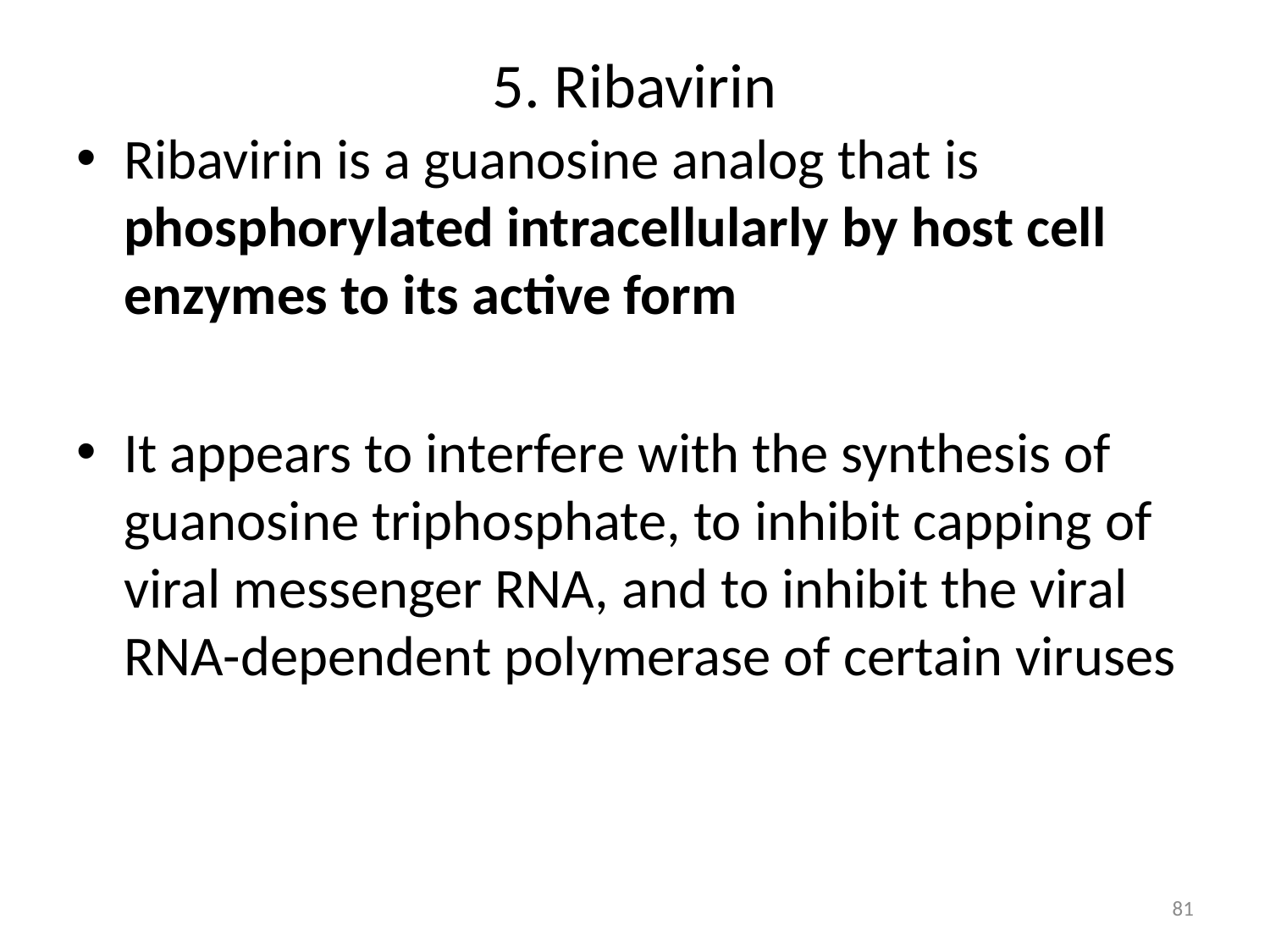

# 5. Ribavirin
Ribavirin is a guanosine analog that is phosphorylated intracellularly by host cell enzymes to its active form

It appears to interfere with the synthesis of guanosine triphosphate, to inhibit capping of viral messenger RNA, and to inhibit the viral RNA-dependent polymerase of certain viruses

81